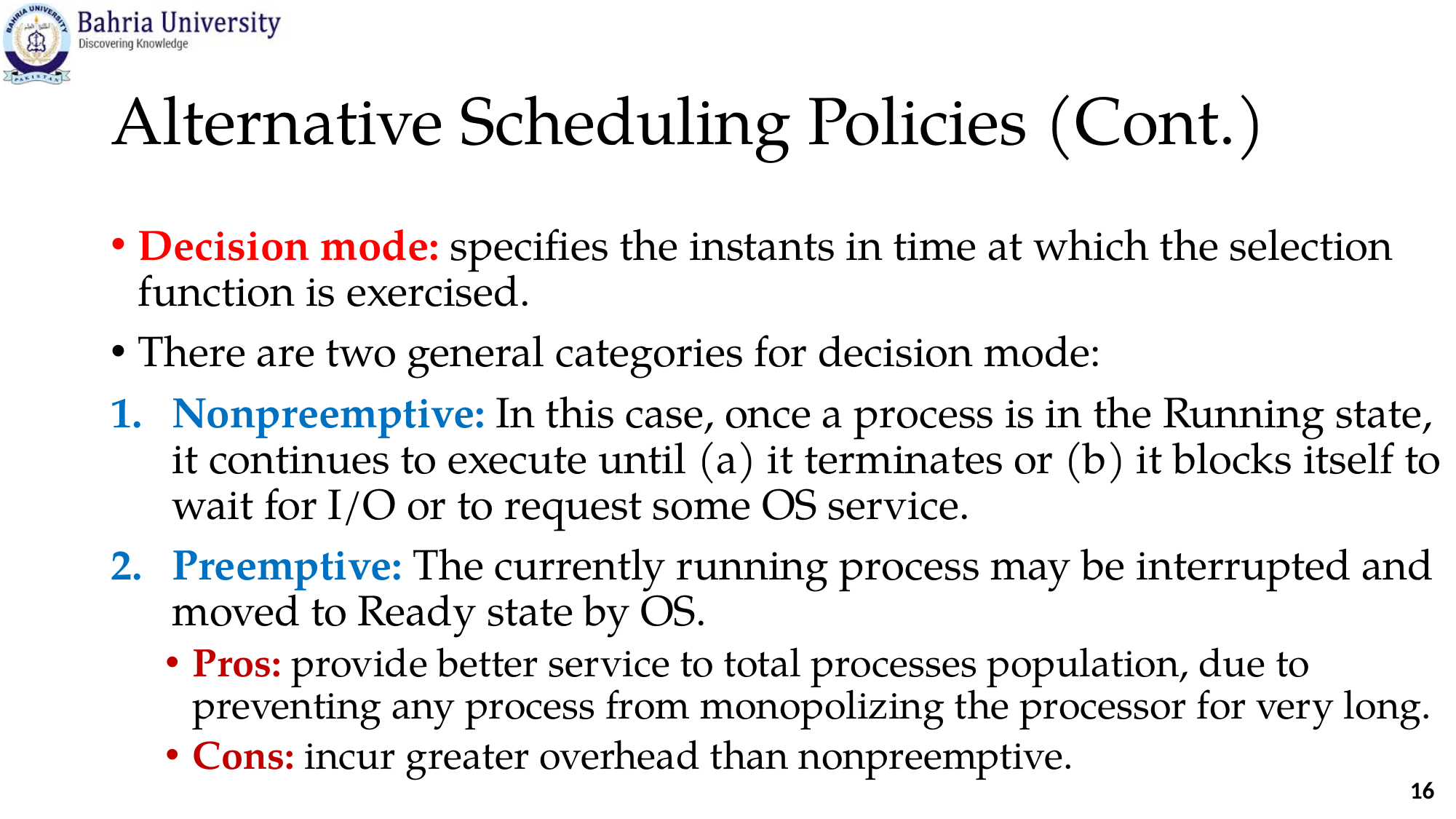

# Alternative Scheduling Policies (Cont.)
Decision mode: specifies the instants in time at which the selection function is exercised.
There are two general categories for decision mode:
Nonpreemptive: In this case, once a process is in the Running state, it continues to execute until (a) it terminates or (b) it blocks itself to wait for I/O or to request some OS service.
Preemptive: The currently running process may be interrupted and moved to Ready state by OS.
Pros: provide better service to total processes population, due to preventing any process from monopolizing the processor for very long.
Cons: incur greater overhead than nonpreemptive.
16